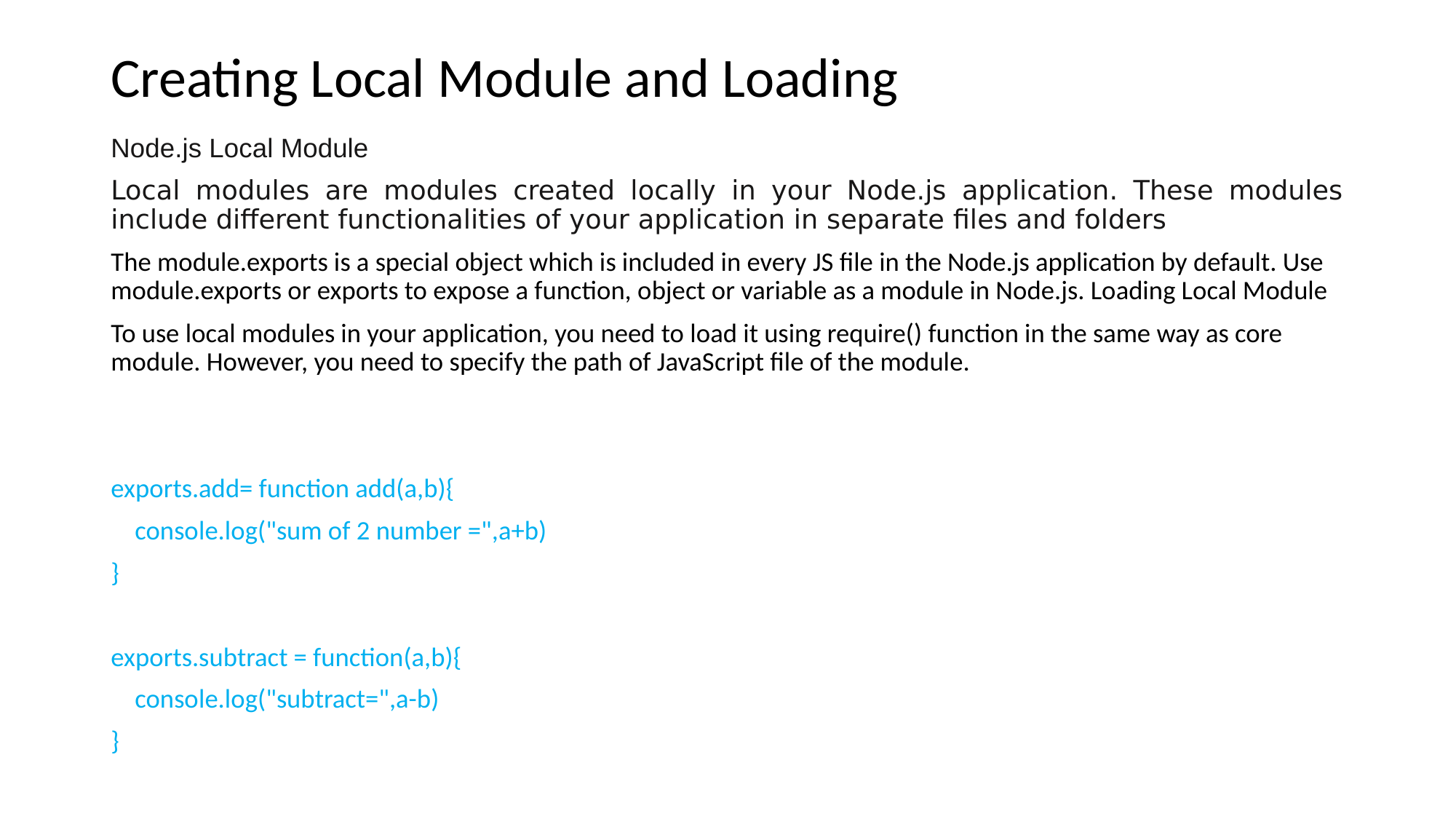

# Creating Local Module and Loading
Node.js Local Module
Local modules are modules created locally in your Node.js application. These modules include different functionalities of your application in separate files and folders
The module.exports is a special object which is included in every JS file in the Node.js application by default. Use module.exports or exports to expose a function, object or variable as a module in Node.js. Loading Local Module
To use local modules in your application, you need to load it using require() function in the same way as core module. However, you need to specify the path of JavaScript file of the module.

exports.add= function add(a,b){
    console.log("sum of 2 number =",a+b)
}

exports.subtract = function(a,b){
    console.log("subtract=",a-b)
}